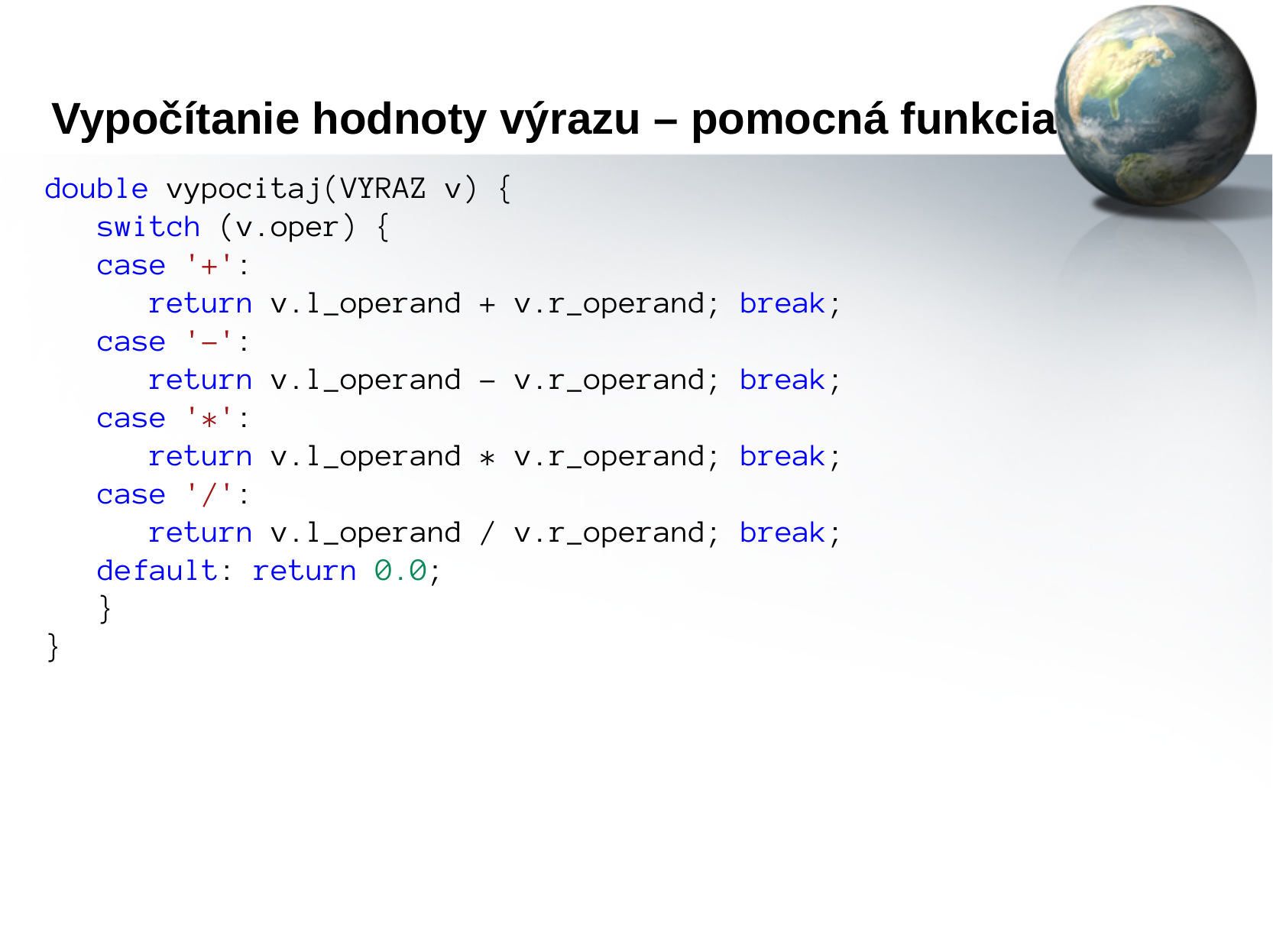

Vypočítanie hodnoty výrazu – pomocná funkcia
double vypocitaj(VYRAZ v) {
   switch (v.oper) {
   case '+':
      return v.l_operand + v.r_operand; break;
   case '-':
      return v.l_operand - v.r_operand; break;
   case '*':
      return v.l_operand * v.r_operand; break;
   case '/':
      return v.l_operand / v.r_operand; break;
   default: return 0.0;
   }
}